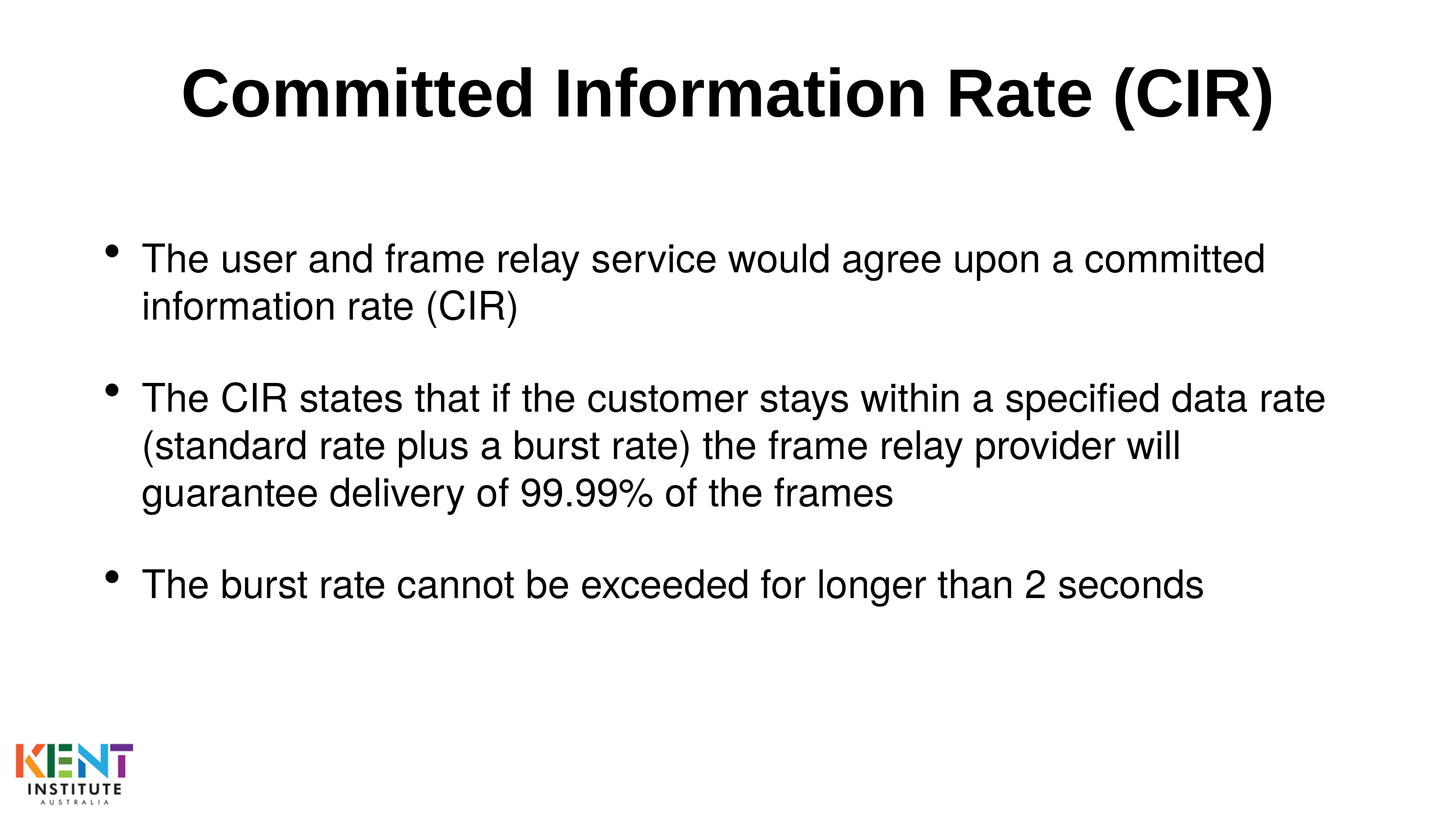

# Committed Information Rate (CIR)

The user and frame relay service would agree upon a committed information rate (CIR)
The CIR states that if the customer stays within a specified data rate (standard rate plus a burst rate) the frame relay provider will guarantee delivery of 99.99% of the frames
The burst rate cannot be exceeded for longer than 2 seconds

16